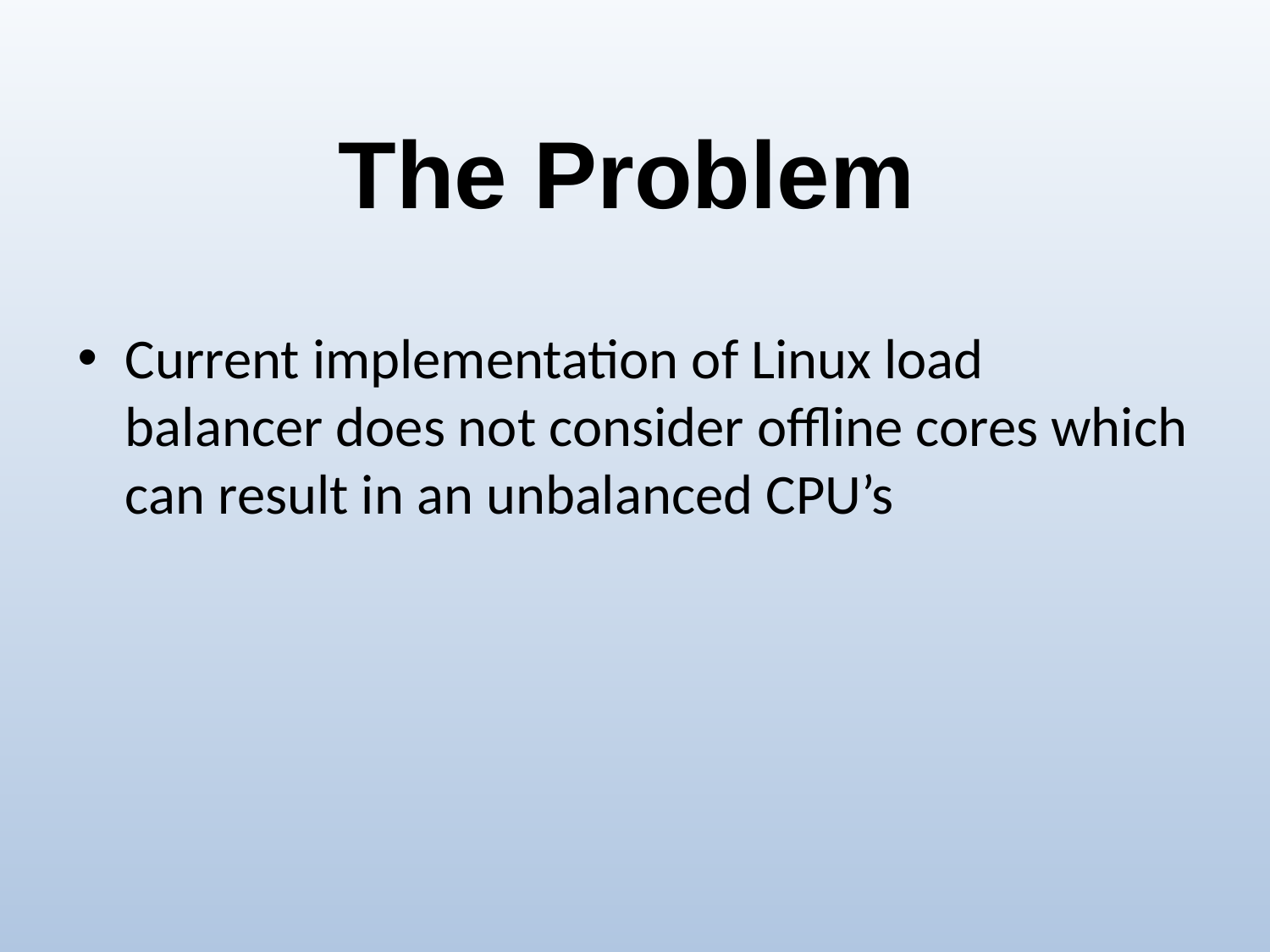

# The Problem
Current implementation of Linux load balancer does not consider offline cores which can result in an unbalanced CPU’s